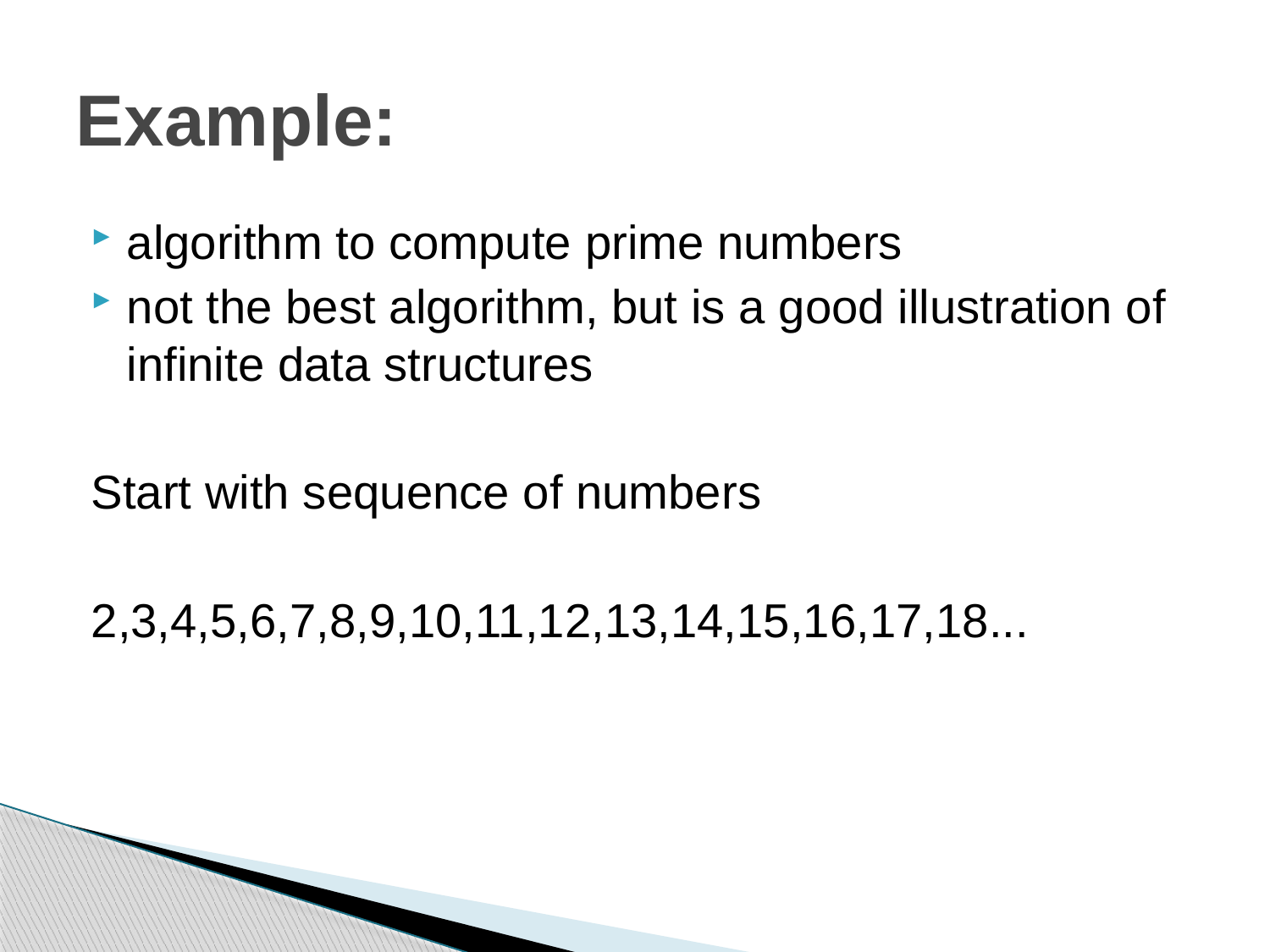

# Example:
algorithm to compute prime numbers
not the best algorithm, but is a good illustration of infinite data structures

Start with sequence of numbers

2,3,4,5,6,7,8,9,10,11,12,13,14,15,16,17,18...